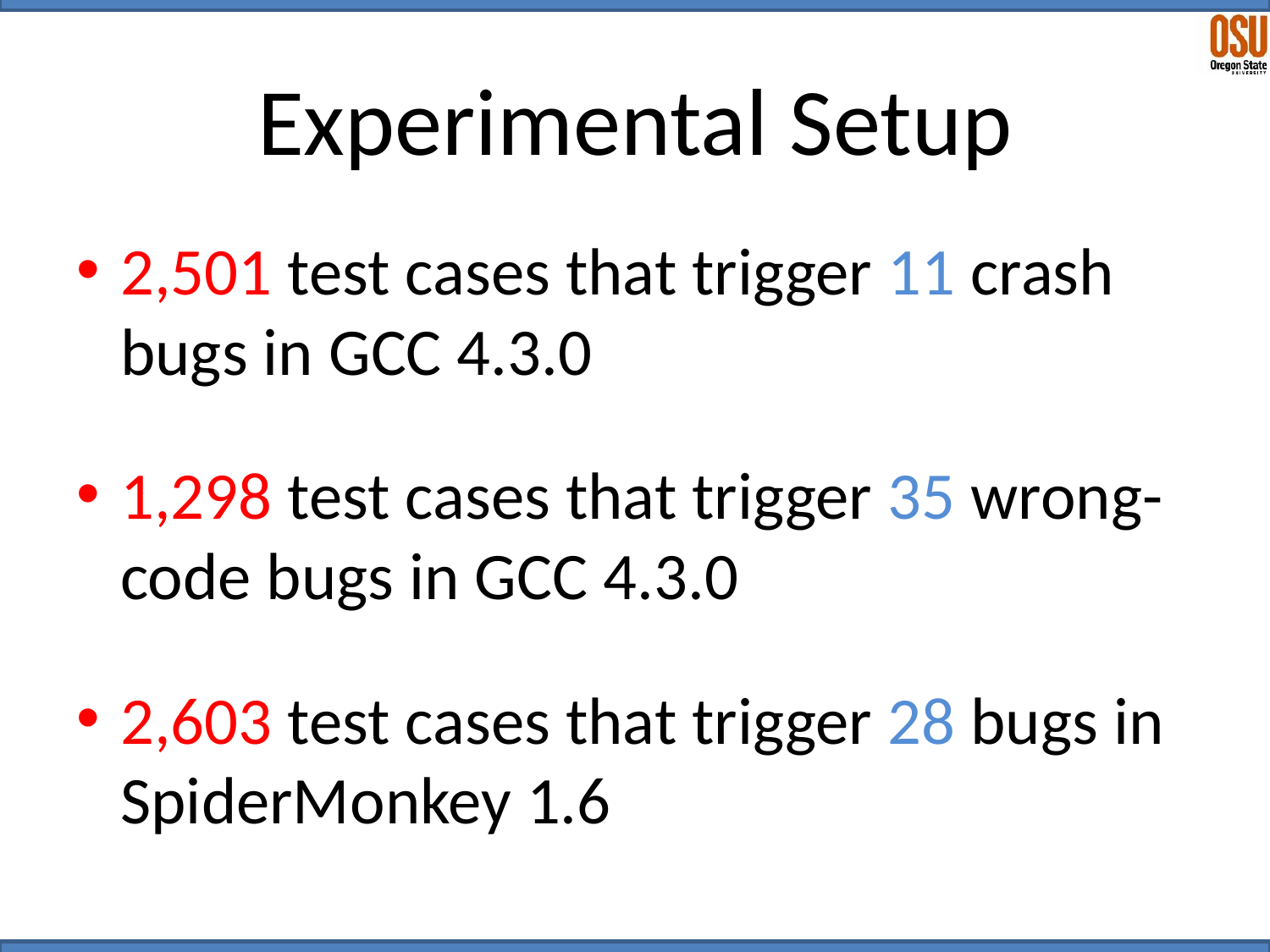

# Experimental Setup
2,501 test cases that trigger 11 crash bugs in GCC 4.3.0

1,298 test cases that trigger 35 wrong-code bugs in GCC 4.3.0

2,603 test cases that trigger 28 bugs in SpiderMonkey 1.6